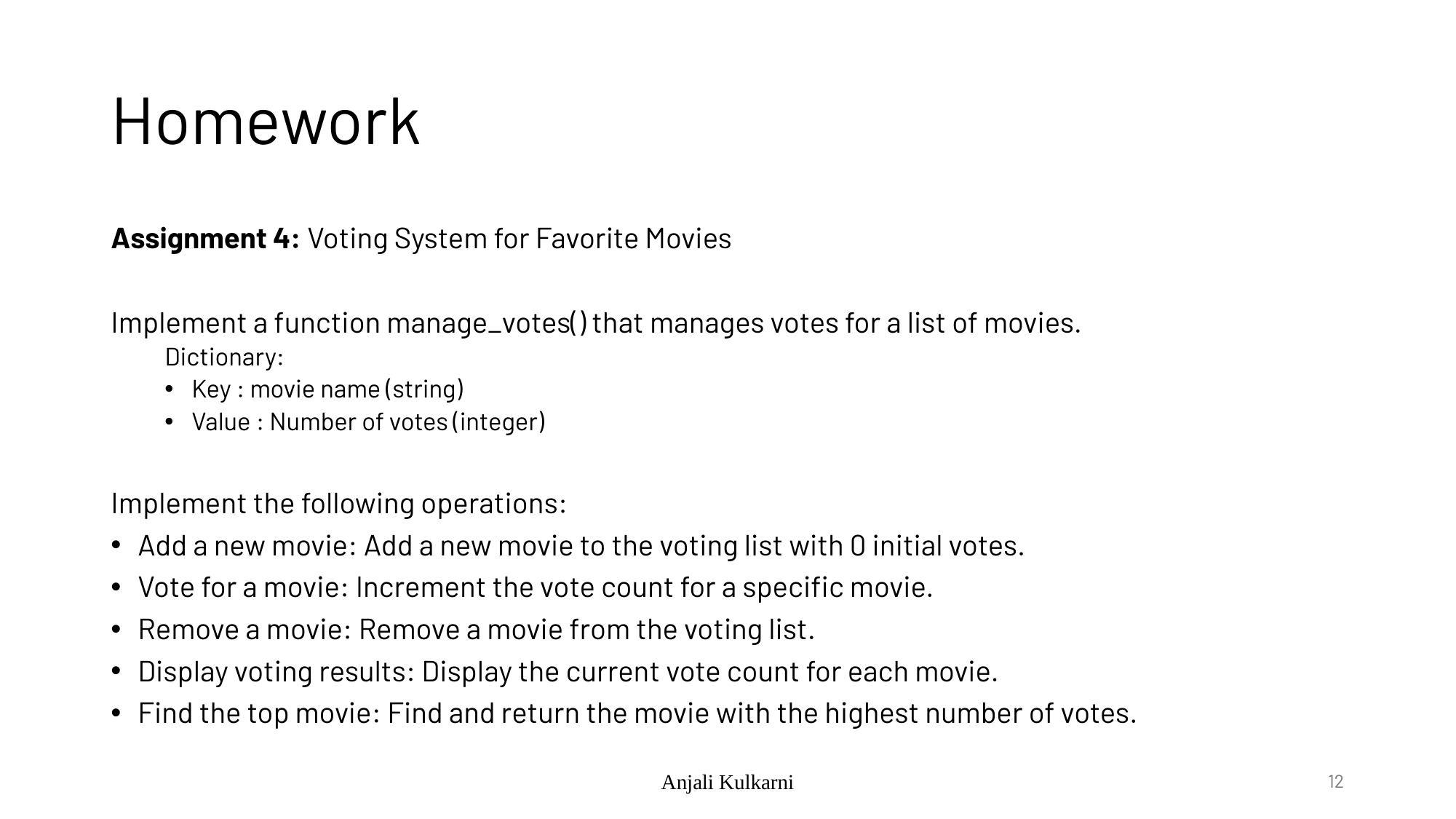

# Homework
Assignment 4: Voting System for Favorite Movies

Implement a function manage_votes() that manages votes for a list of movies.
Dictionary:
Key : movie name (string)
Value : Number of votes (integer)

Implement the following operations:
Add a new movie: Add a new movie to the voting list with 0 initial votes.
Vote for a movie: Increment the vote count for a specific movie.
Remove a movie: Remove a movie from the voting list.
Display voting results: Display the current vote count for each movie.
Find the top movie: Find and return the movie with the highest number of votes.
Anjali Kulkarni
12